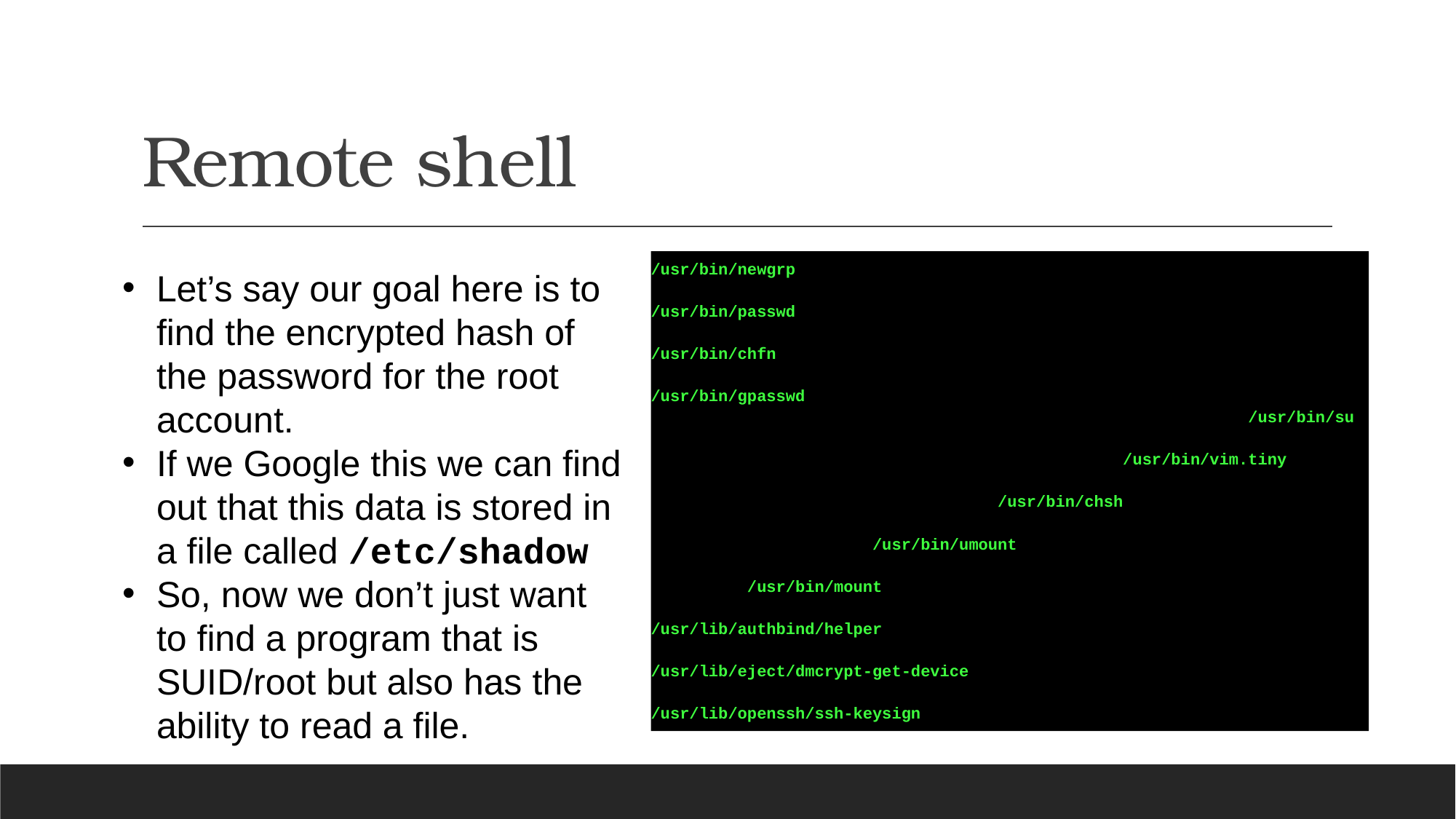

# Remote shell
/usr/bin/newgrp                                                                                                                          /usr/bin/passwd                                                                                                                          /usr/bin/chfn                                                                                                                            /usr/bin/gpasswd                                                                                                                         /usr/bin/su                                                                                                                              /usr/bin/vim.tiny                                                                                                                        /usr/bin/chsh                                                                                                                            /usr/bin/umount                                                                                                                          /usr/bin/mount                                                                                                                           /usr/lib/authbind/helper                                                                                                                 /usr/lib/eject/dmcrypt-get-device                                                                                                        /usr/lib/openssh/ssh-keysign
Let’s say our goal here is to find the encrypted hash of the password for the root account.
If we Google this we can find out that this data is stored in a file called /etc/shadow
So, now we don’t just want to find a program that is SUID/root but also has the ability to read a file.